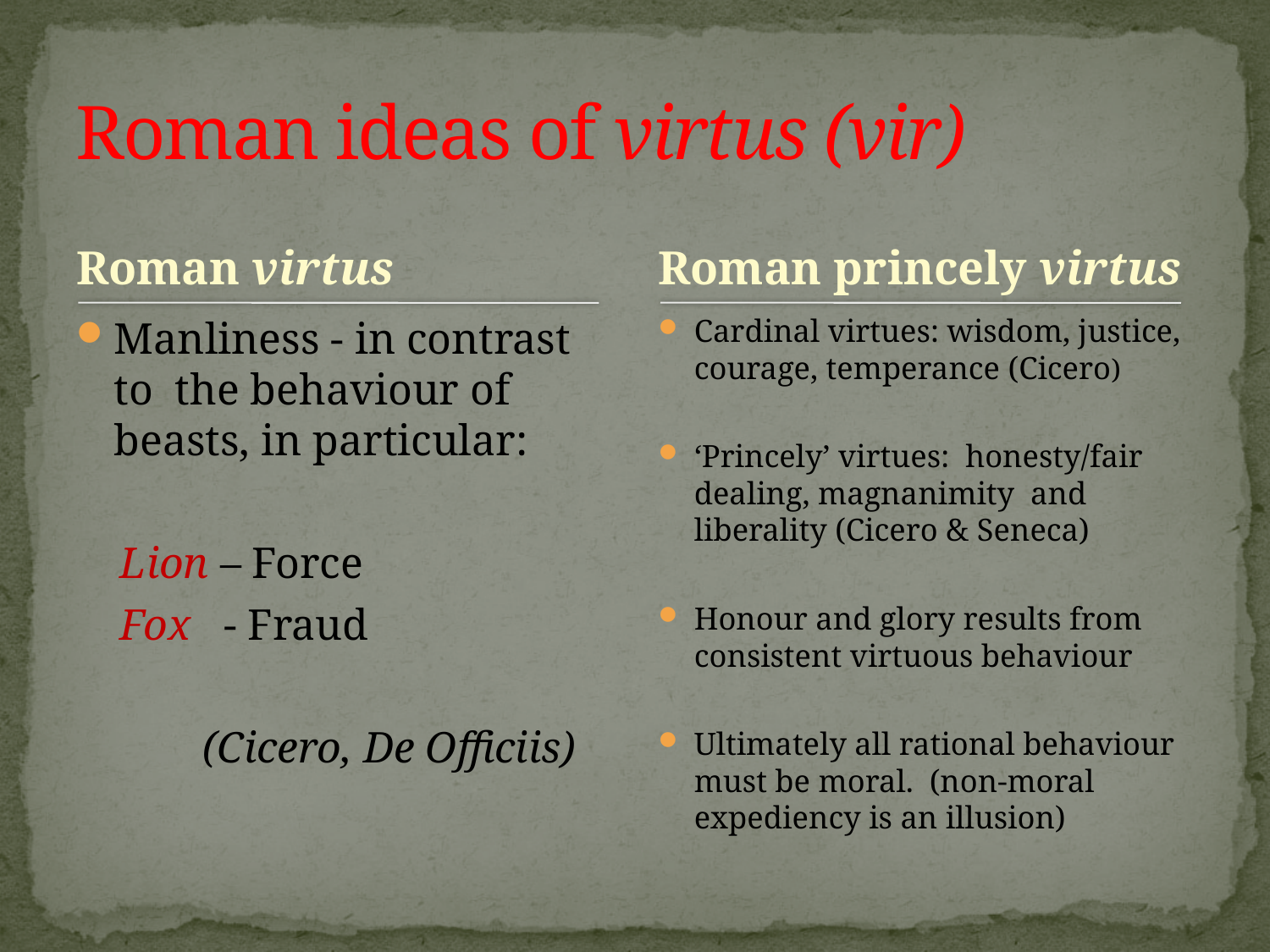

# Roman ideas of virtus (vir)

Roman virtus
Roman princely virtus
Manliness - in contrast to  the behaviour of beasts, in particular:

    Lion – Force
    Fox   - Fraud

	(Cicero, De Officiis)

Cardinal virtues: wisdom, justice, courage, temperance (Cicero)

‘Princely’ virtues:  honesty/fair dealing, magnanimity  and liberality (Cicero & Seneca)

Honour and glory results from consistent virtuous behaviour

Ultimately all rational behaviour must be moral.  (non-moral expediency is an illusion)